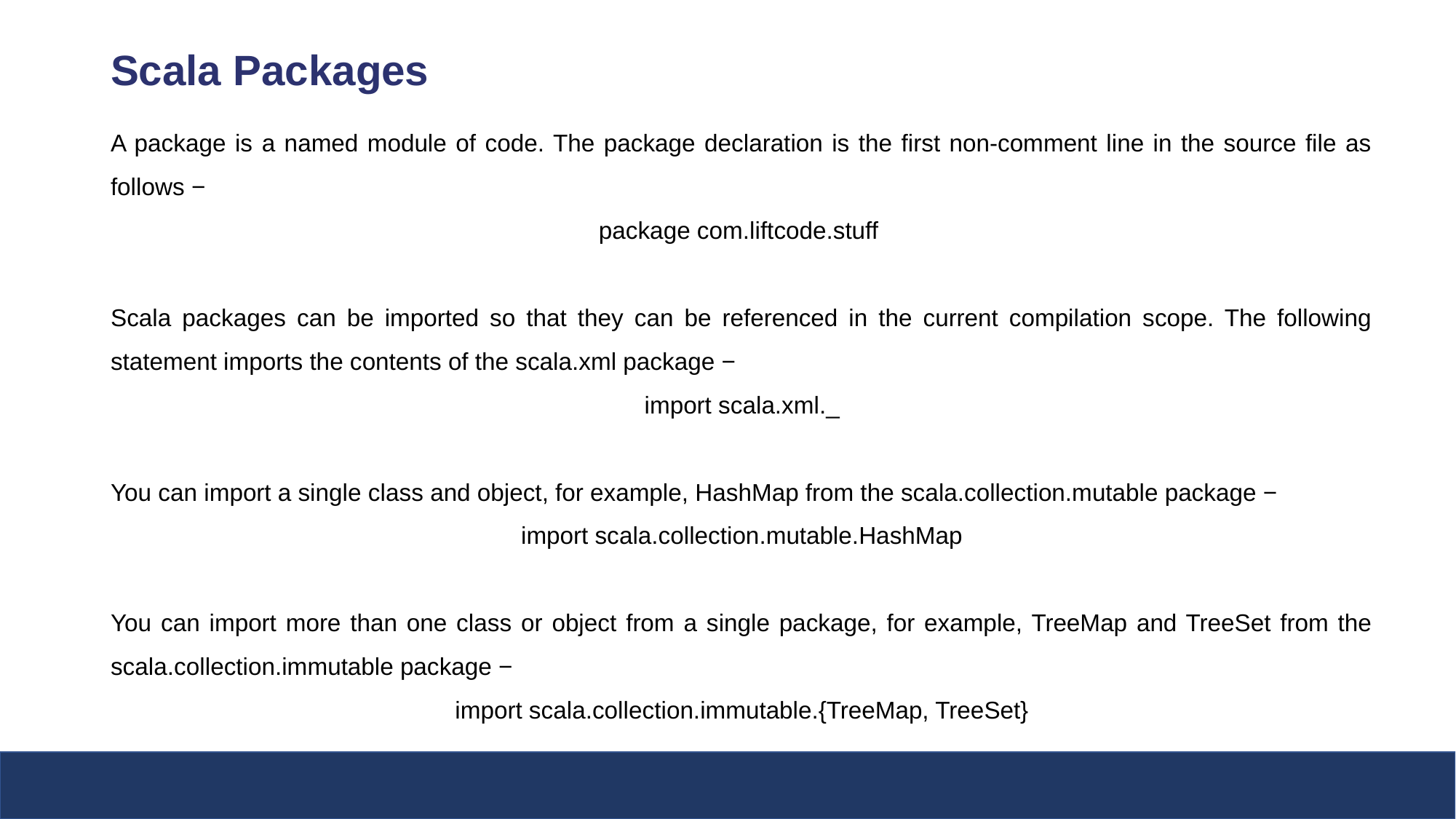

Scala Packages
A package is a named module of code. The package declaration is the first non-comment line in the source file as follows −
package com.liftcode.stuff

Scala packages can be imported so that they can be referenced in the current compilation scope. The following statement imports the contents of the scala.xml package −
import scala.xml._

You can import a single class and object, for example, HashMap from the scala.collection.mutable package −
import scala.collection.mutable.HashMap

You can import more than one class or object from a single package, for example, TreeMap and TreeSet from the scala.collection.immutable package −
import scala.collection.immutable.{TreeMap, TreeSet}
34